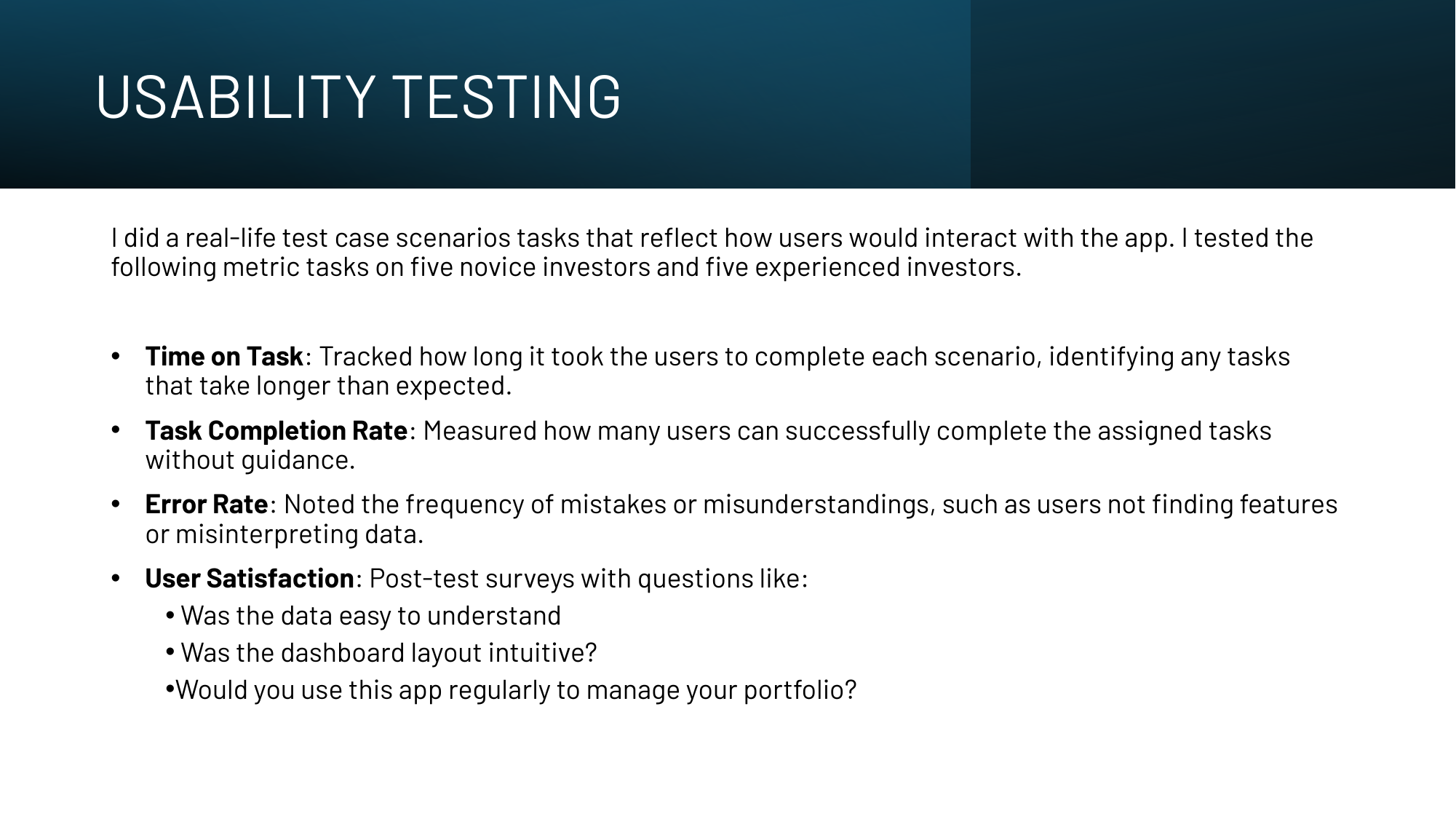

# USABILITY TESTING
I did a real-life test case scenarios tasks that reflect how users would interact with the app. I tested the following metric tasks on five novice investors and five experienced investors.

Time on Task: Tracked how long it took the users to complete each scenario, identifying any tasks that take longer than expected.
Task Completion Rate: Measured how many users can successfully complete the assigned tasks without guidance.
Error Rate: Noted the frequency of mistakes or misunderstandings, such as users not finding features or misinterpreting data.
User Satisfaction: Post-test surveys with questions like:
 Was the data easy to understand
 Was the dashboard layout intuitive?
Would you use this app regularly to manage your portfolio?